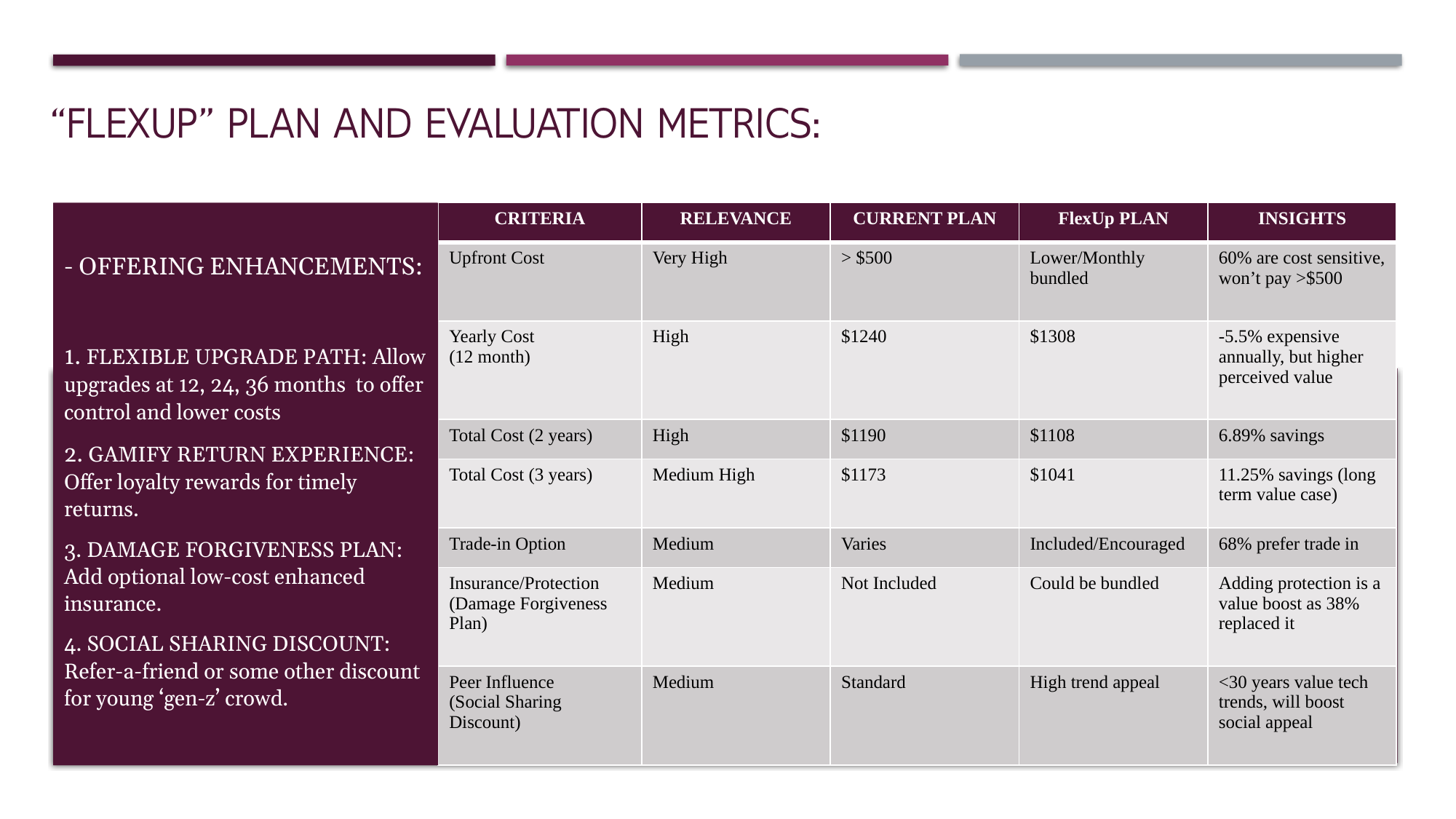

# “flexup” plan and EVALUATION METRICS:

- OFFERING ENHANCEMENTS:

1. FLEXIBLE UPGRADE PATH: Allow upgrades at 12, 24, 36 months  to offer control and lower costs
2. GAMIFY RETURN EXPERIENCE: Offer loyalty rewards for timely returns.
3. DAMAGE FORGIVENESS PLAN:  Add optional low-cost enhanced insurance.
4. SOCIAL SHARING DISCOUNT: Refer-a-friend or some other discount for young ‘gen-z’ crowd.

| CRITERIA | RELEVANCE | CURRENT PLAN | FlexUp PLAN | INSIGHTS |
| --- | --- | --- | --- | --- |
| Upfront Cost | Very High | > $500 | Lower/Monthly bundled | 60% are cost sensitive, won’t pay >$500 |
| Yearly Cost (12 month) | High | $1240 | $1308 | -5.5% expensive annually, but higher perceived value |
| Total Cost (2 years) | High | $1190 | $1108 | 6.89% savings |
| Total Cost (3 years) | Medium High | $1173 | $1041 | 11.25% savings (long term value case) |
| Trade-in Option | Medium | Varies | Included/Encouraged | 68% prefer trade in |
| Insurance/Protection (Damage Forgiveness Plan) | Medium | Not Included | Could be bundled | Adding protection is a value boost as 38% replaced it |
| Peer Influence (Social Sharing Discount) | Medium | Standard | High trend appeal | <30 years value tech trends, will boost social appeal |